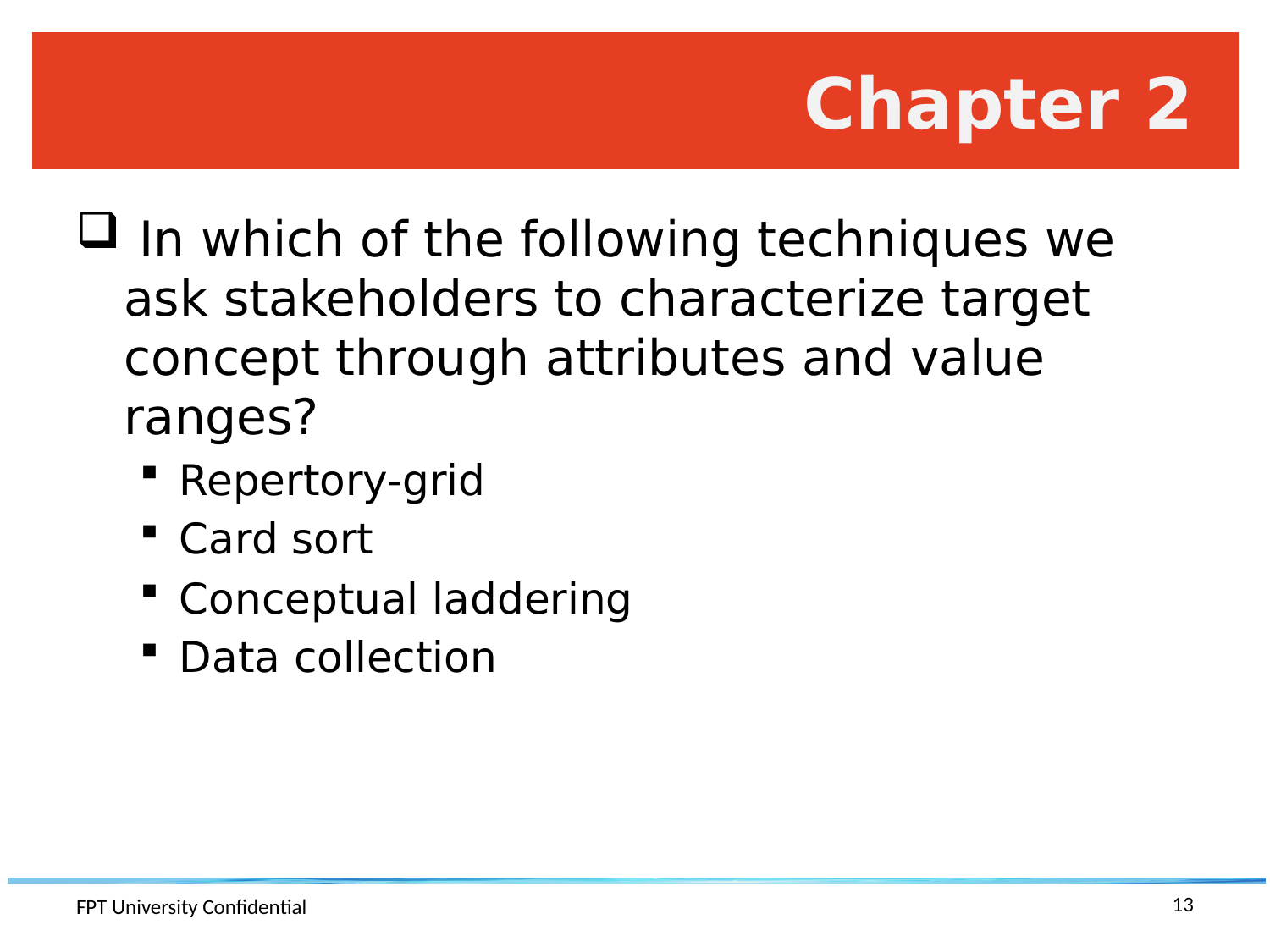

# Chapter 2
 In which of the following techniques we ask stakeholders to characterize target concept through attributes and value ranges?
Repertory-grid
Card sort
Conceptual laddering
Data collection